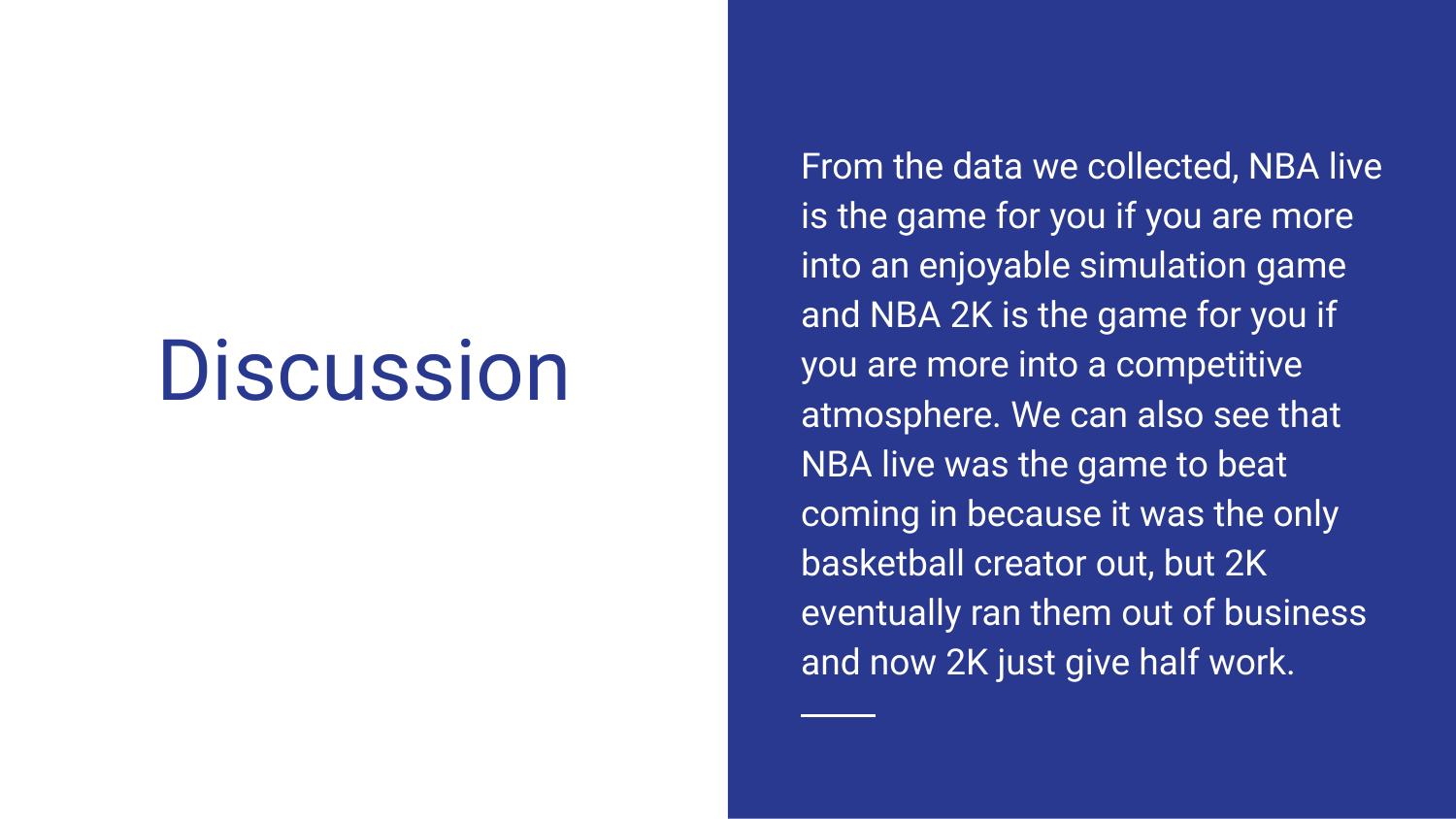

From the data we collected, NBA live is the game for you if you are more into an enjoyable simulation game and NBA 2K is the game for you if you are more into a competitive atmosphere. We can also see that NBA live was the game to beat coming in because it was the only basketball creator out, but 2K eventually ran them out of business and now 2K just give half work.
# Discussion